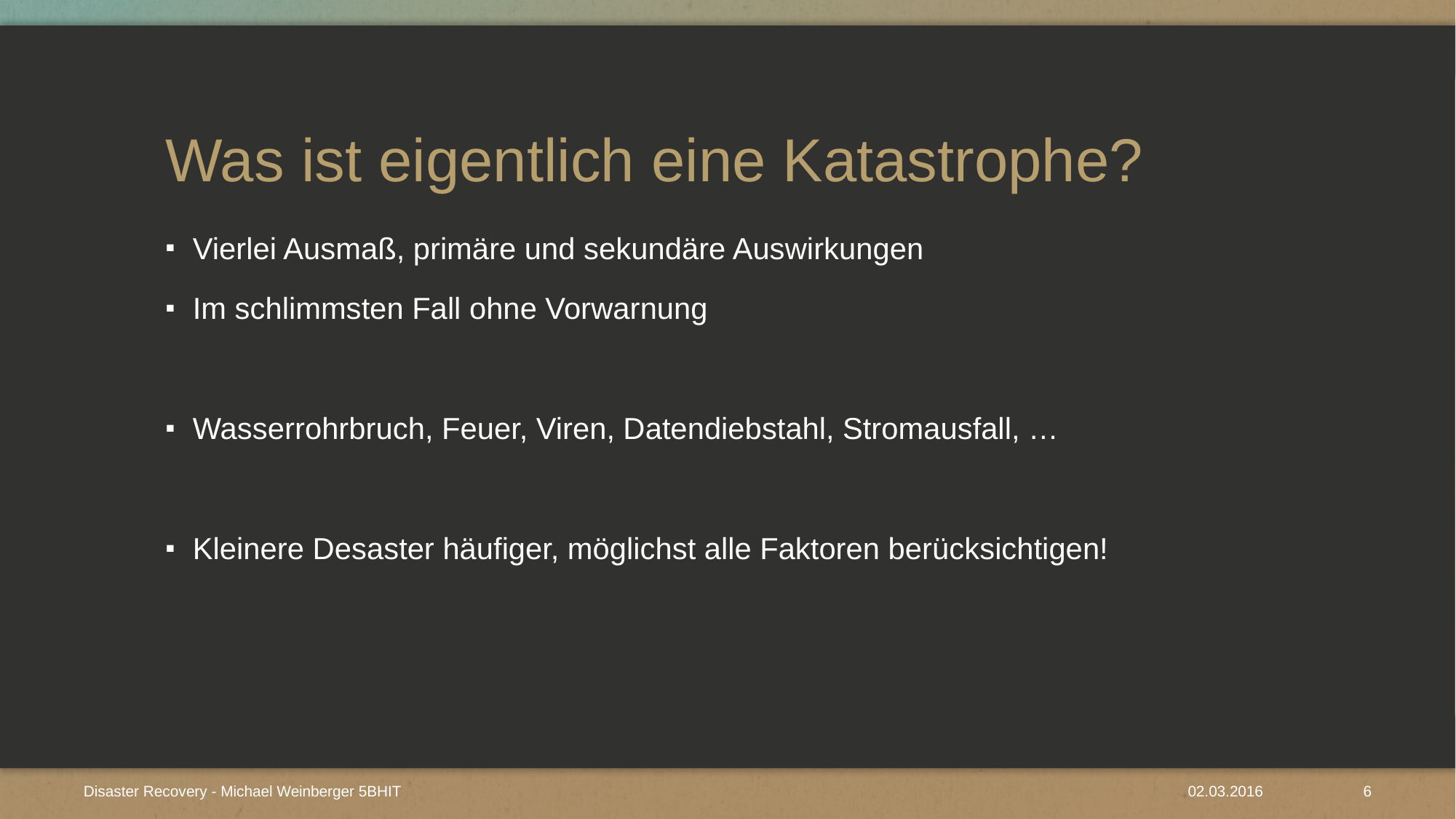

# Was ist eigentlich eine Katastrophe?
Vierlei Ausmaß, primäre und sekundäre Auswirkungen
Im schlimmsten Fall ohne Vorwarnung

Wasserrohrbruch, Feuer, Viren, Datendiebstahl, Stromausfall, …

Kleinere Desaster häufiger, möglichst alle Faktoren berücksichtigen!
Disaster Recovery - Michael Weinberger 5BHIT
02.03.2016
6